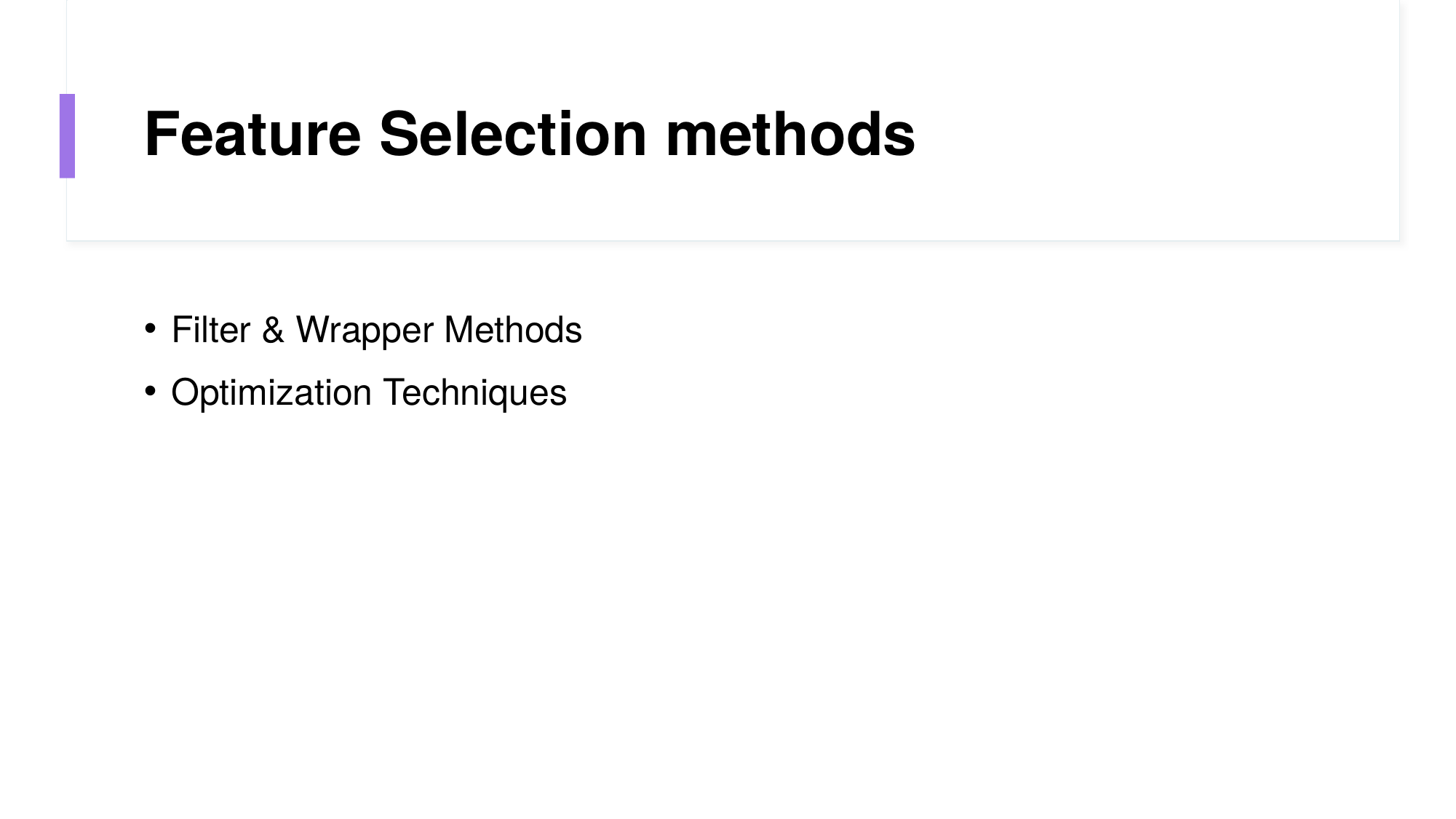

# Feature Selection methods
Filter & Wrapper Methods
Optimization Techniques